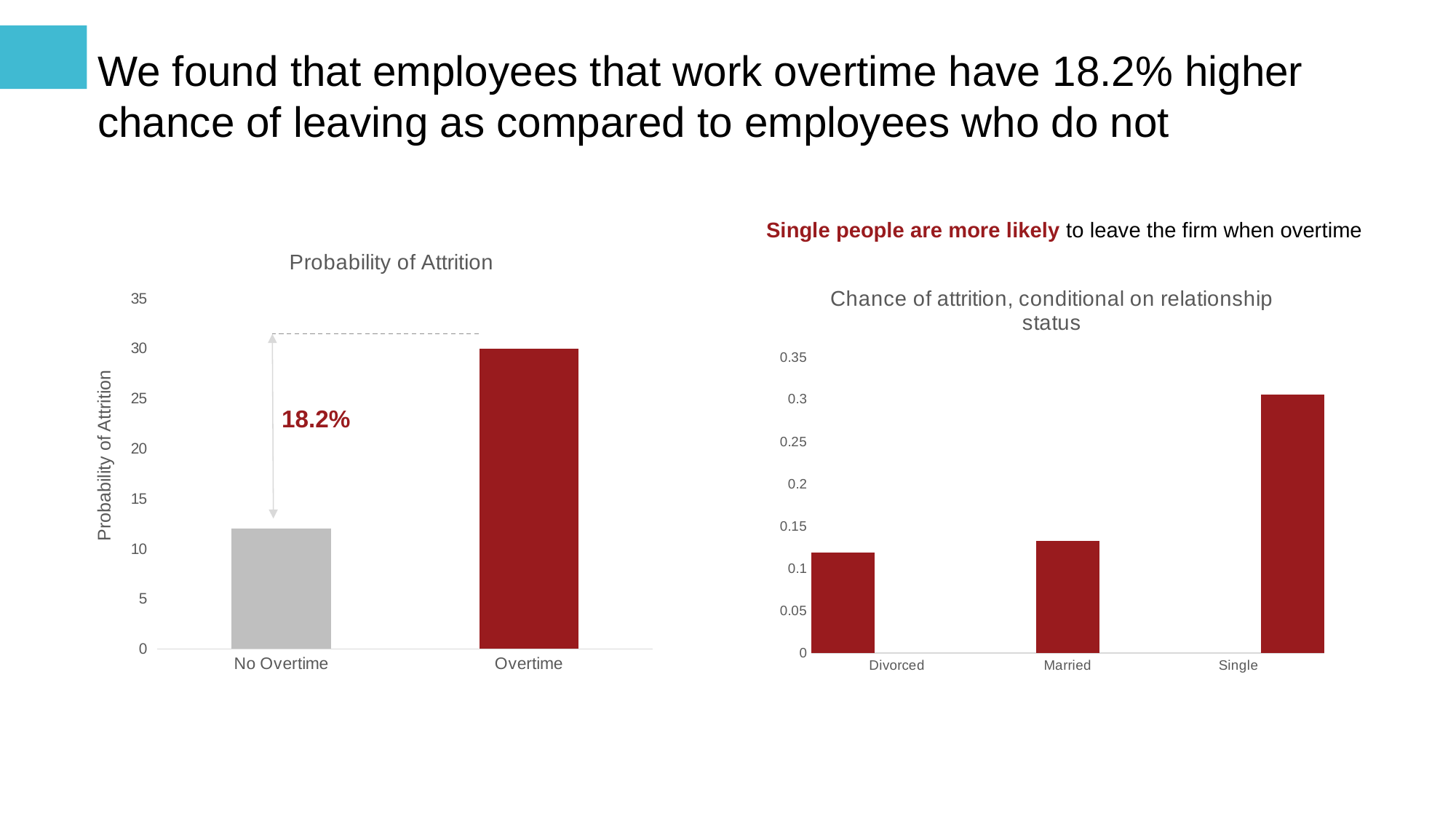

We found that employees that work overtime have 18.2% higher chance of leaving as compared to employees who do not
Single people are more likely to leave the firm when overtime

### Chart: Probability of Attrition

| Category | No Overtime | Overtime |
|---|---|---|
| No Overtime | 12.0 | None |
| Overtime | None | 30.0 |
Probability of Attrition

### Chart: Chance of attrition, conditional on relationship status

| Category | Divorced | Married | Single |
|---|---|---|---|
| Divorced | 0.119 | None | None |
| Married | None | 0.133 | None |
| Single | None | None | 0.3057 |
18.2%